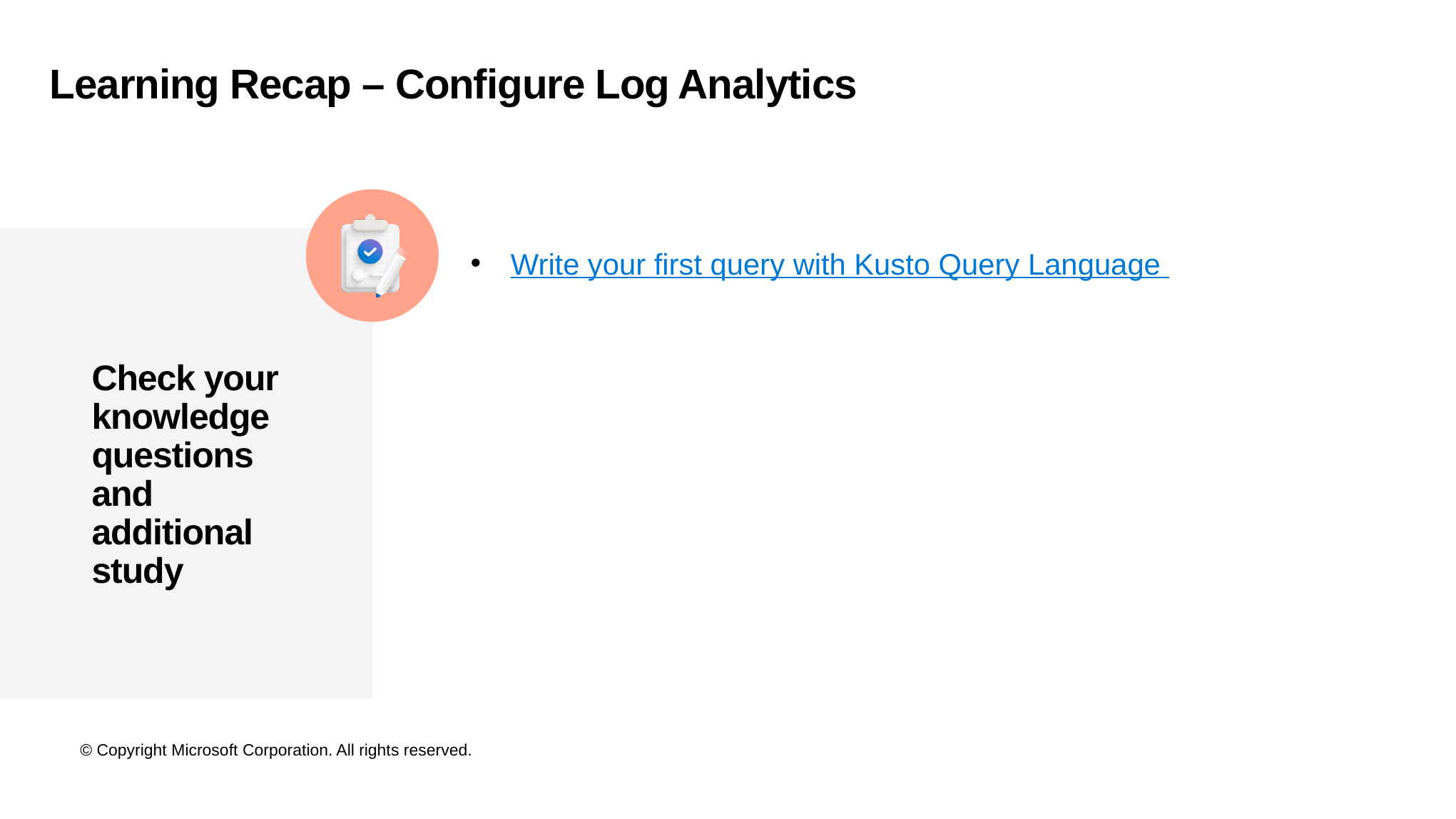

# Learning Recap – Configure Log Analytics
Write your first query with Kusto Query Language